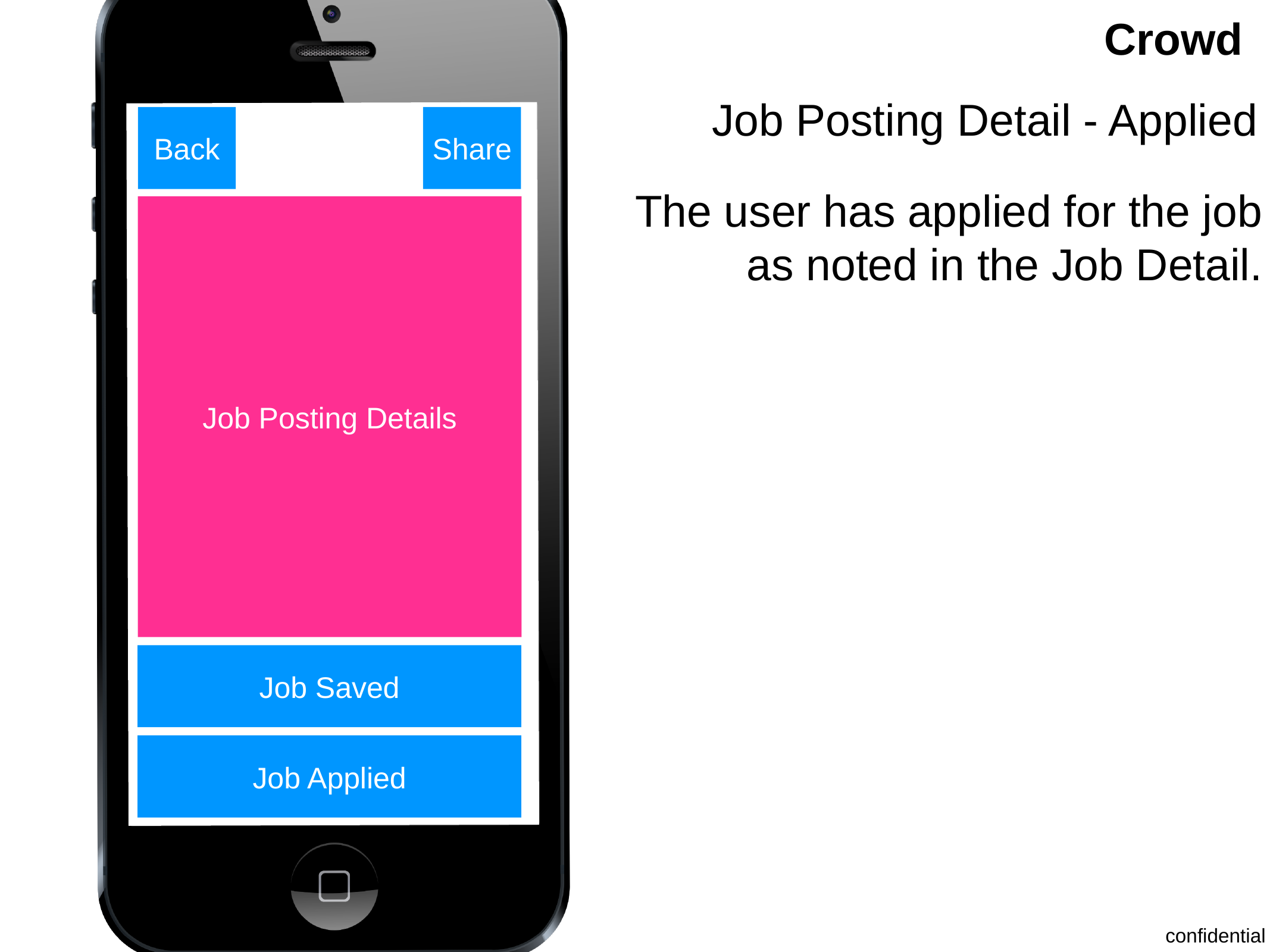

Job Posting Detail - Applied
Back
Share
The user has applied for the job as noted in the Job Detail.
Job Posting Details
Job Saved
Job Applied